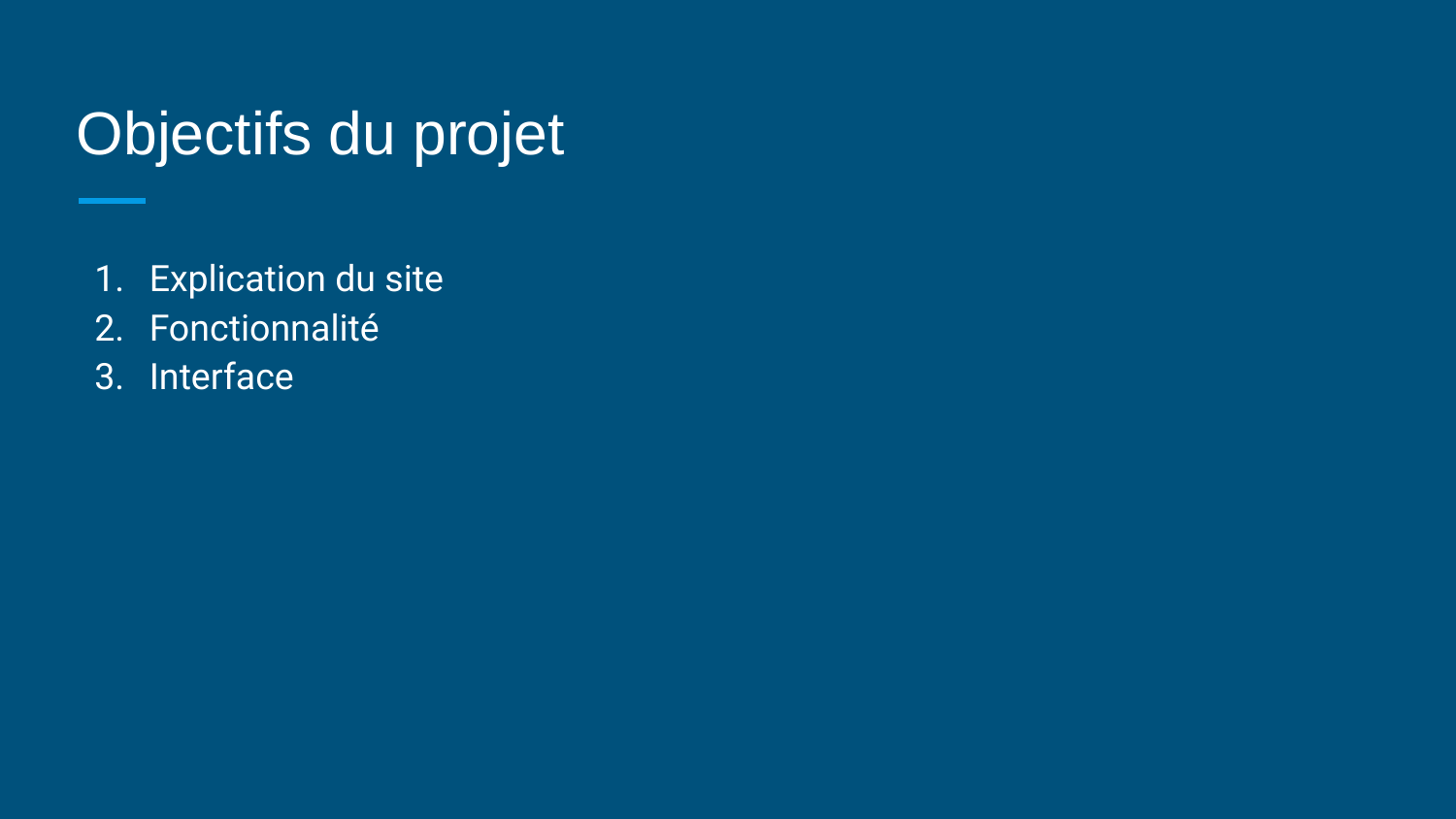

# Objectifs du projet
Explication du site
Fonctionnalité
Interface